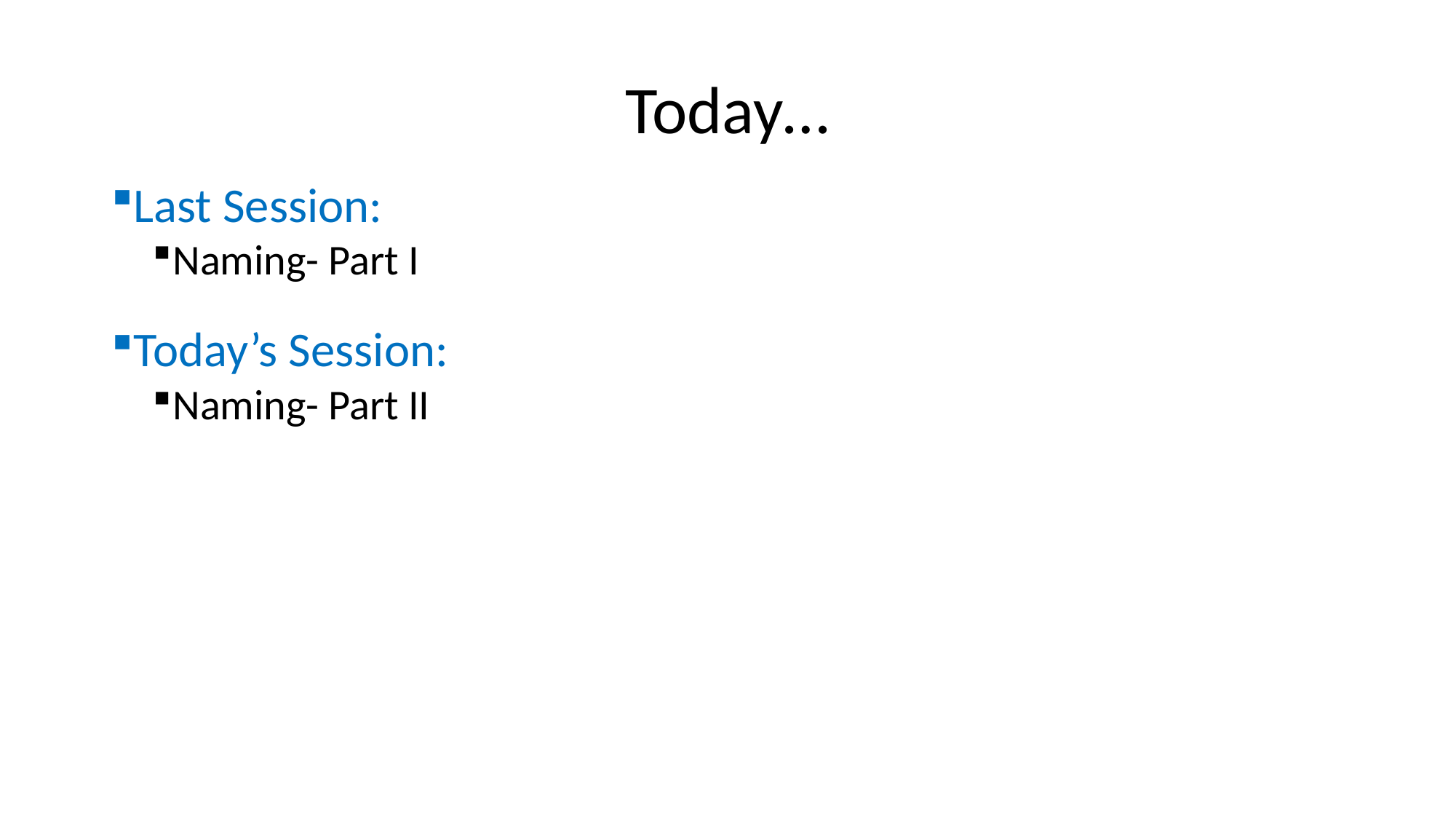

# Today…
Last Session:
Naming- Part I

Today’s Session:
Naming- Part II